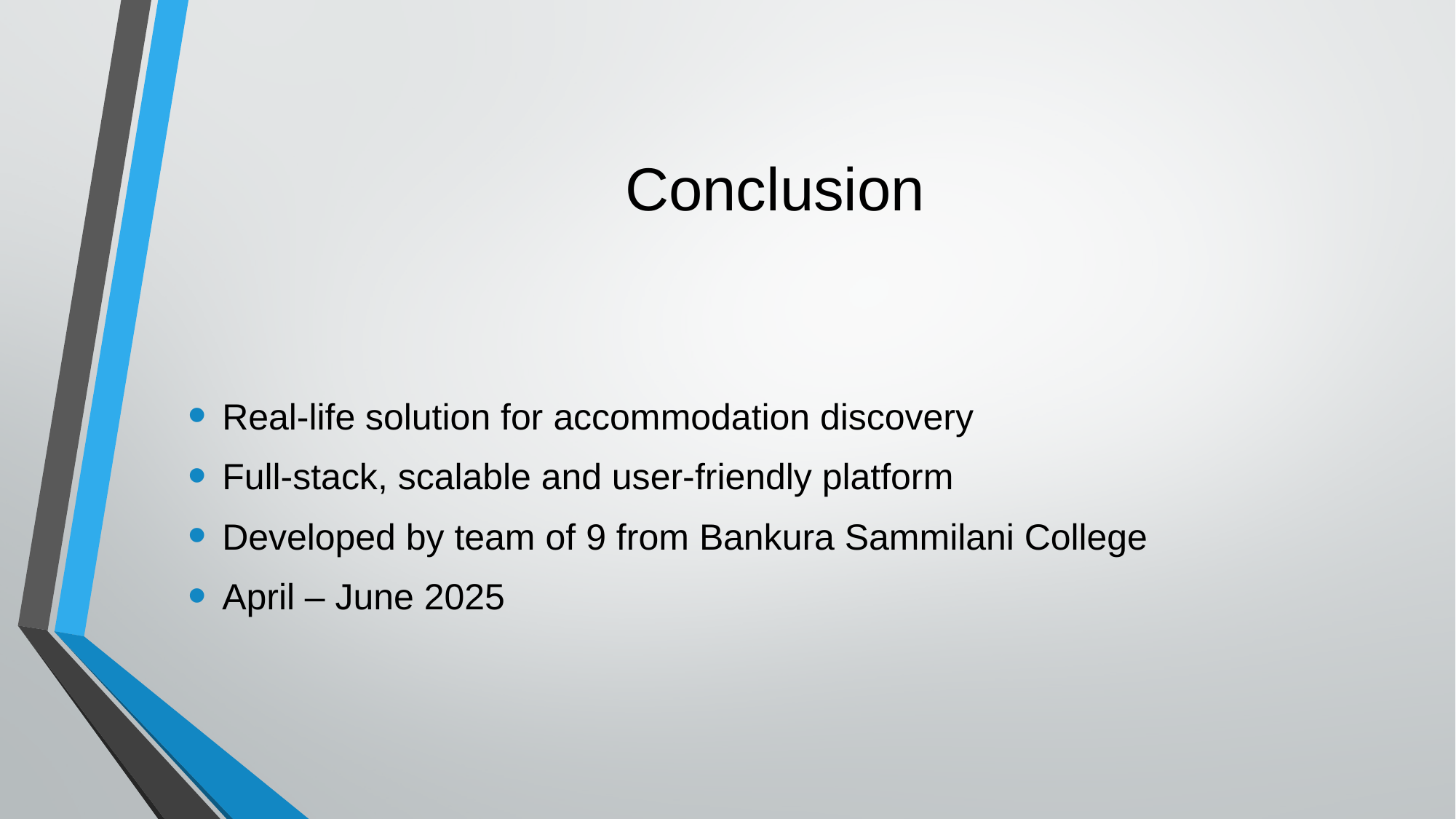

# Conclusion
Real-life solution for accommodation discovery
Full-stack, scalable and user-friendly platform
Developed by team of 9 from Bankura Sammilani College
April – June 2025